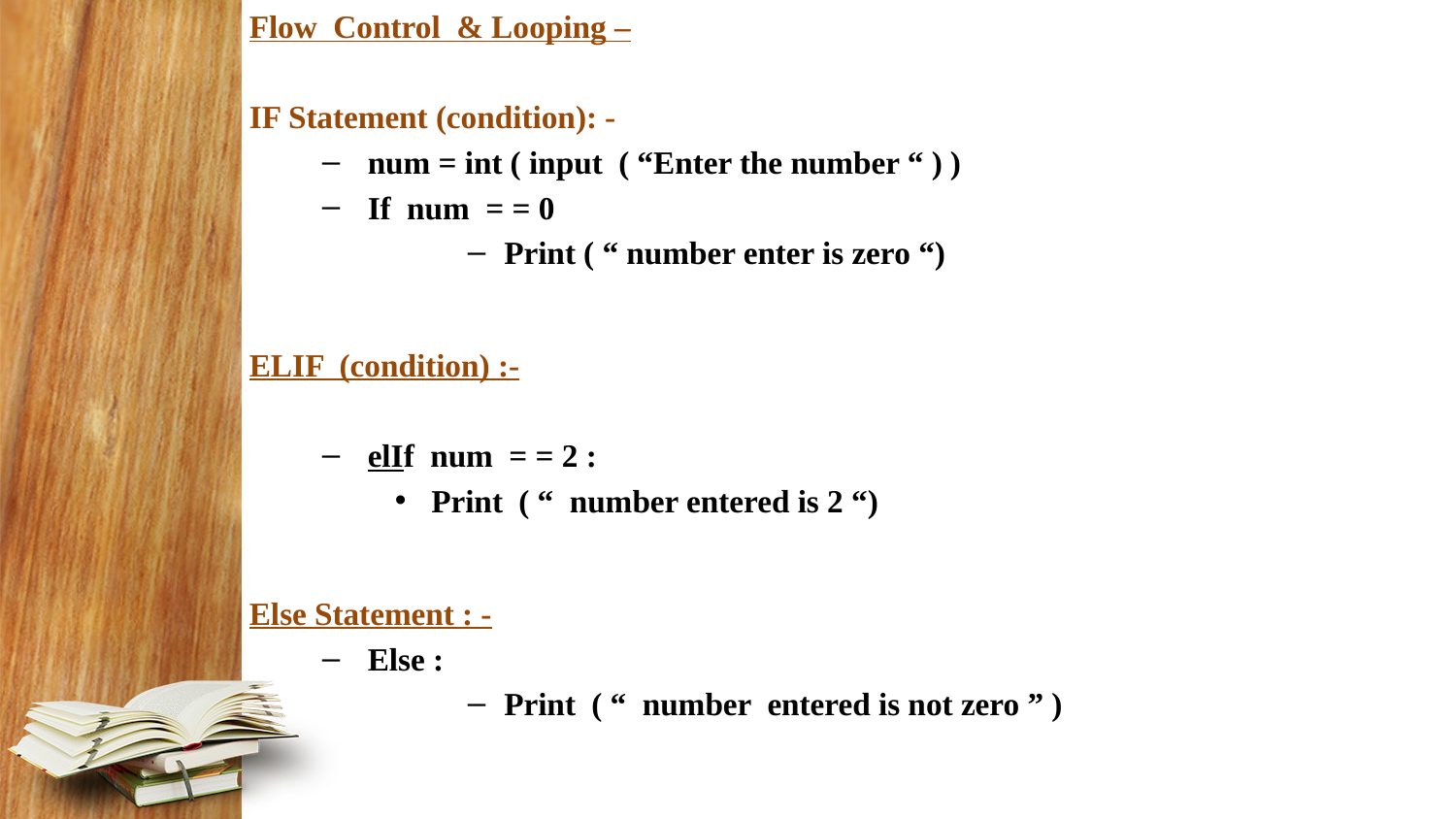

Flow  Control  & Looping –

IF Statement (condition): -
num = int ( input  ( “Enter the number “ ) )
If  num  = = 0
Print ( “ number enter is zero “)

ELIF  (condition) :-

elIf  num  = = 2 :
Print  ( “  number entered is 2 “)

Else Statement : -
Else :
Print  ( “  number  entered is not zero ” )